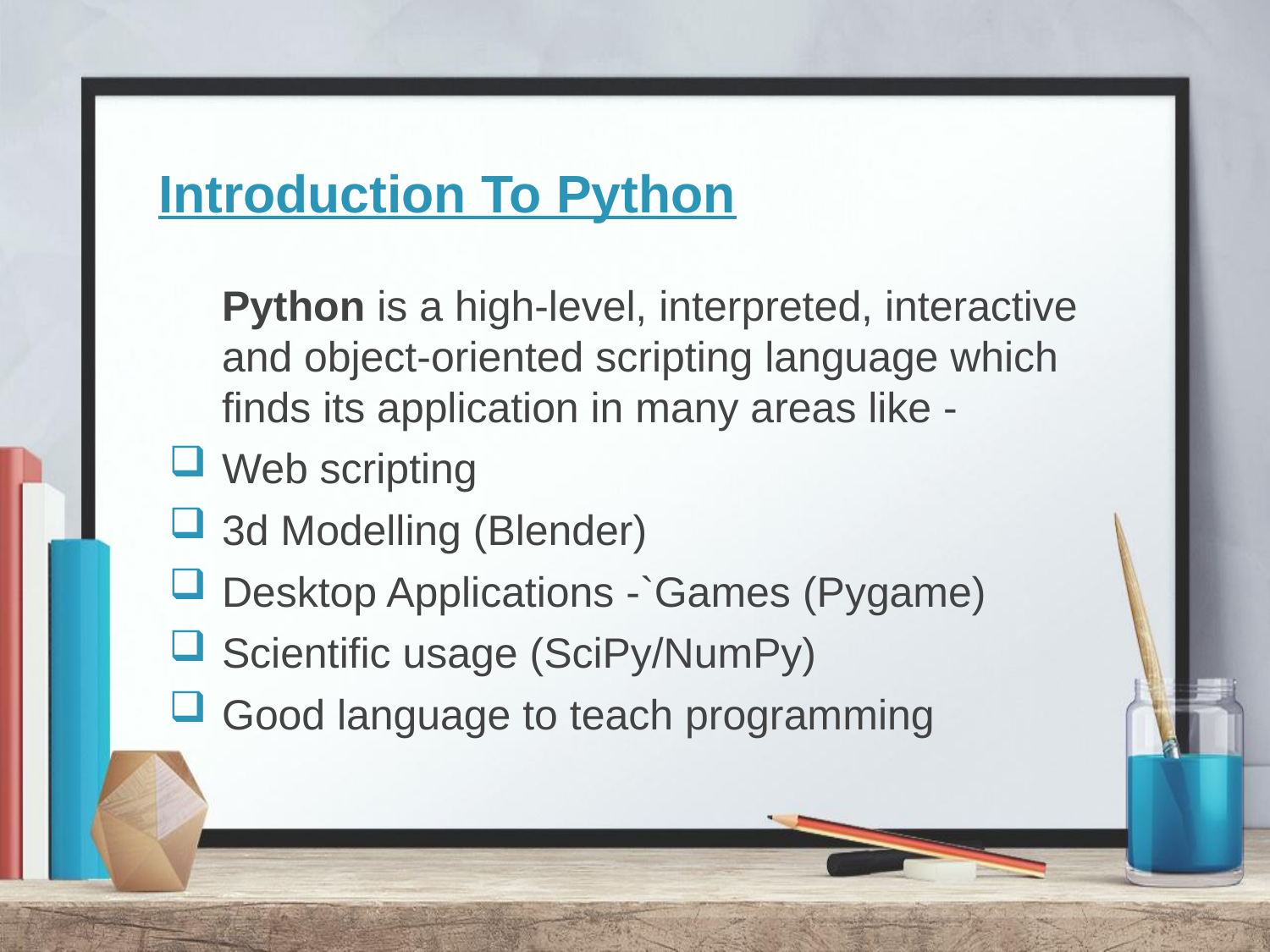

# Introduction To Python
	Python is a high-level, interpreted, interactive and object-oriented scripting language which finds its application in many areas like -
Web scripting
3d Modelling (Blender)
Desktop Applications -`Games (Pygame)
Scientific usage (SciPy/NumPy)
Good language to teach programming